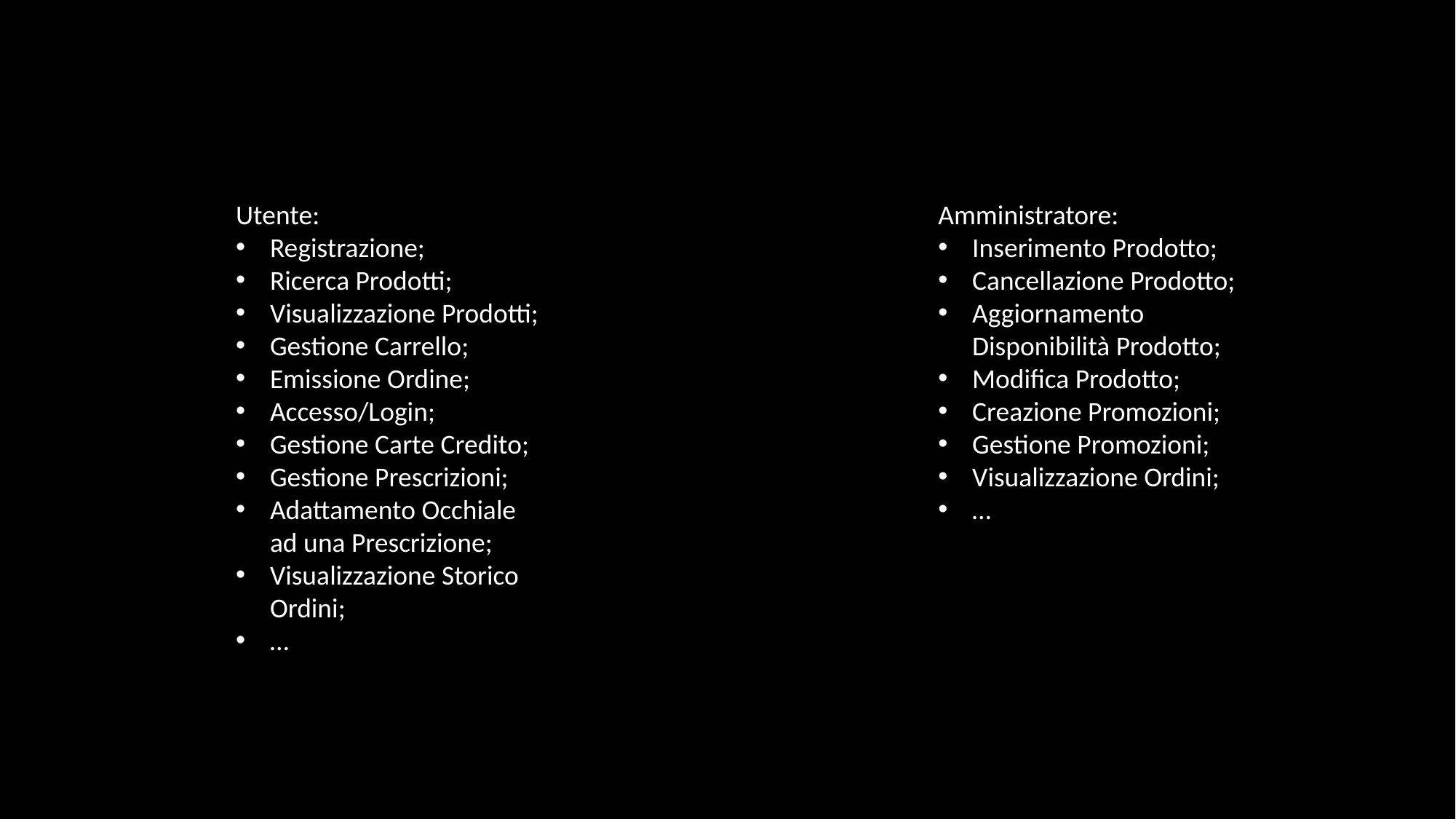

Utente:
Registrazione;
Ricerca Prodotti;
Visualizzazione Prodotti;
Gestione Carrello;
Emissione Ordine;
Accesso/Login;
Gestione Carte Credito;
Gestione Prescrizioni;
Adattamento Occhiale ad una Prescrizione;
Visualizzazione Storico Ordini;
…
Amministratore:
Inserimento Prodotto;
Cancellazione Prodotto;
Aggiornamento Disponibilità Prodotto;
Modifica Prodotto;
Creazione Promozioni;
Gestione Promozioni;
Visualizzazione Ordini;
…